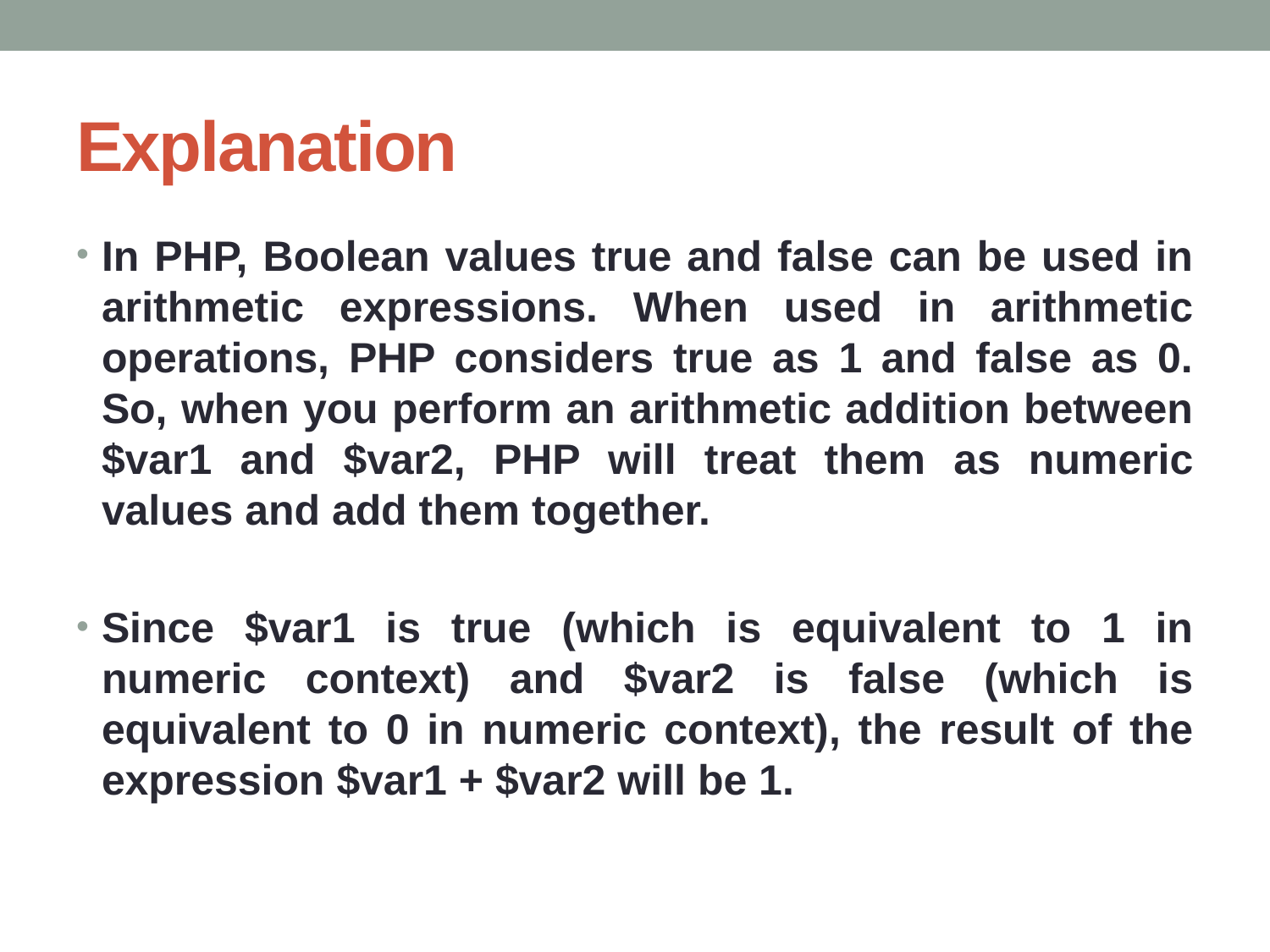

# Explanation
In PHP, Boolean values true and false can be used in arithmetic expressions. When used in arithmetic operations, PHP considers true as 1 and false as 0. So, when you perform an arithmetic addition between $var1 and $var2, PHP will treat them as numeric values and add them together.

Since $var1 is true (which is equivalent to 1 in numeric context) and $var2 is false (which is equivalent to 0 in numeric context), the result of the expression $var1 + $var2 will be 1.